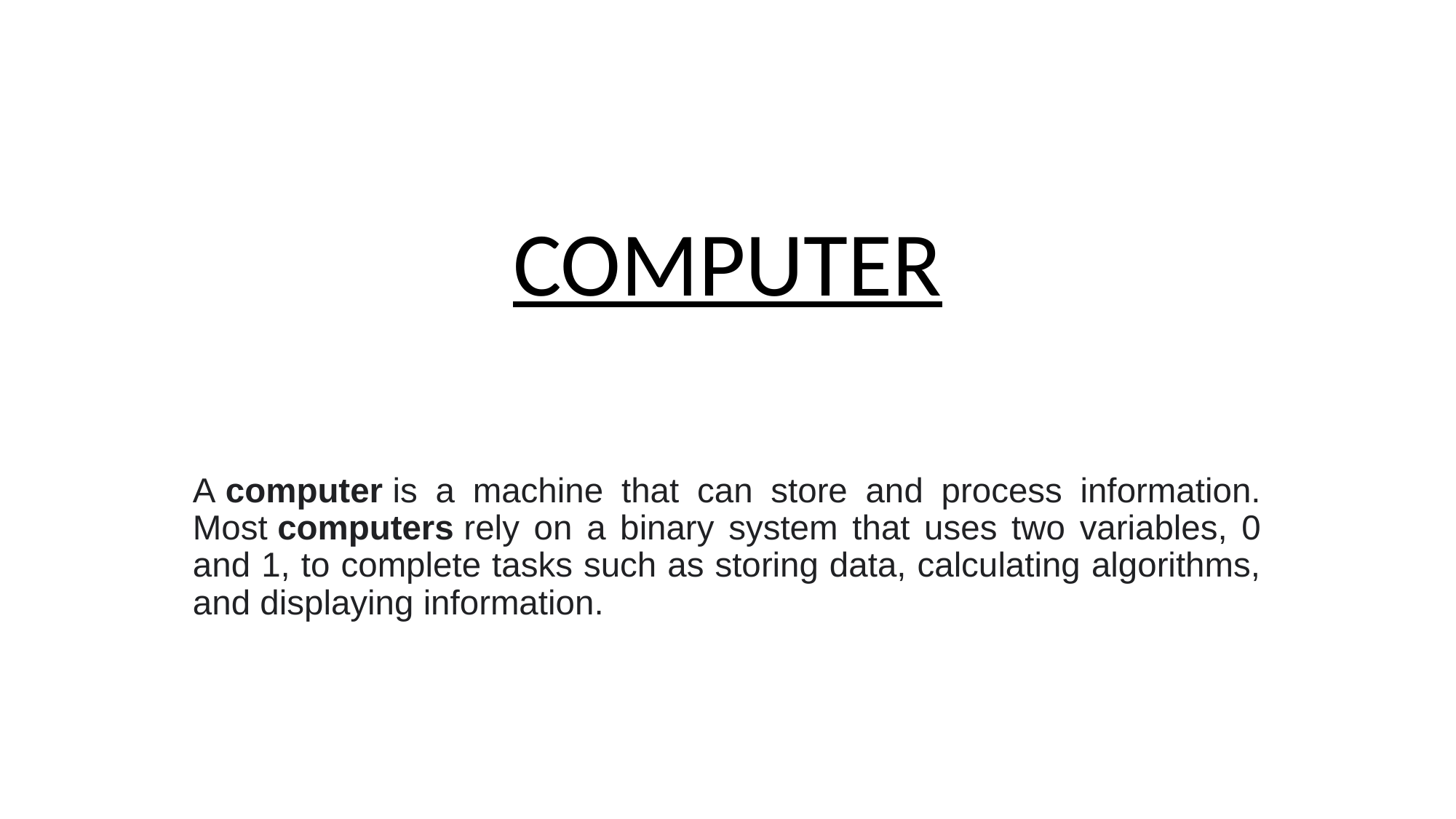

# COMPUTER
A computer is a machine that can store and process information. Most computers rely on a binary system that uses two variables, 0 and 1, to complete tasks such as storing data, calculating algorithms, and displaying information.